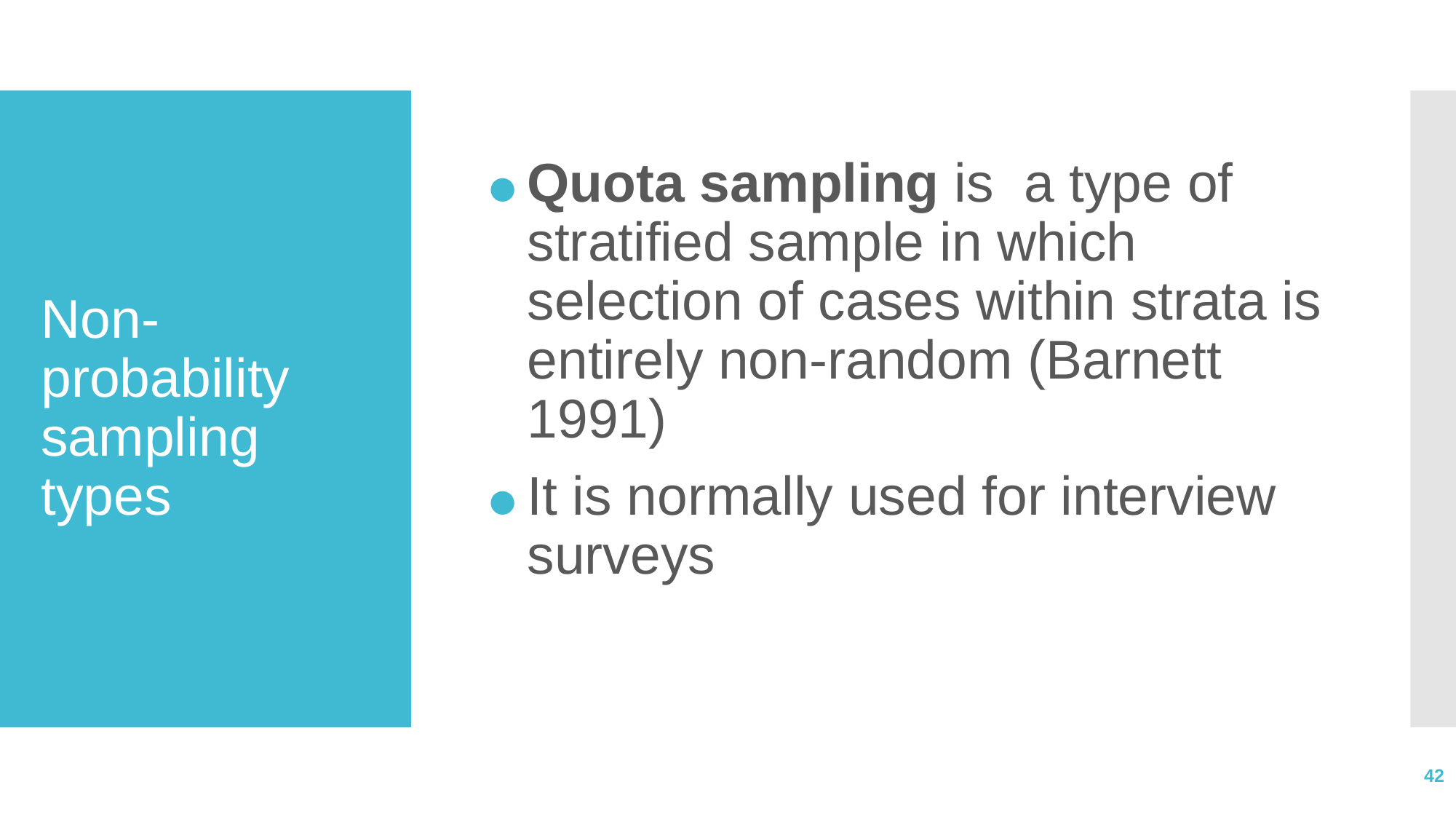

Quota sampling is  a type of stratified sample in which selection of cases within strata is entirely non-random (Barnett 1991)
It is normally used for interview surveys

# Non-probability sampling types
42